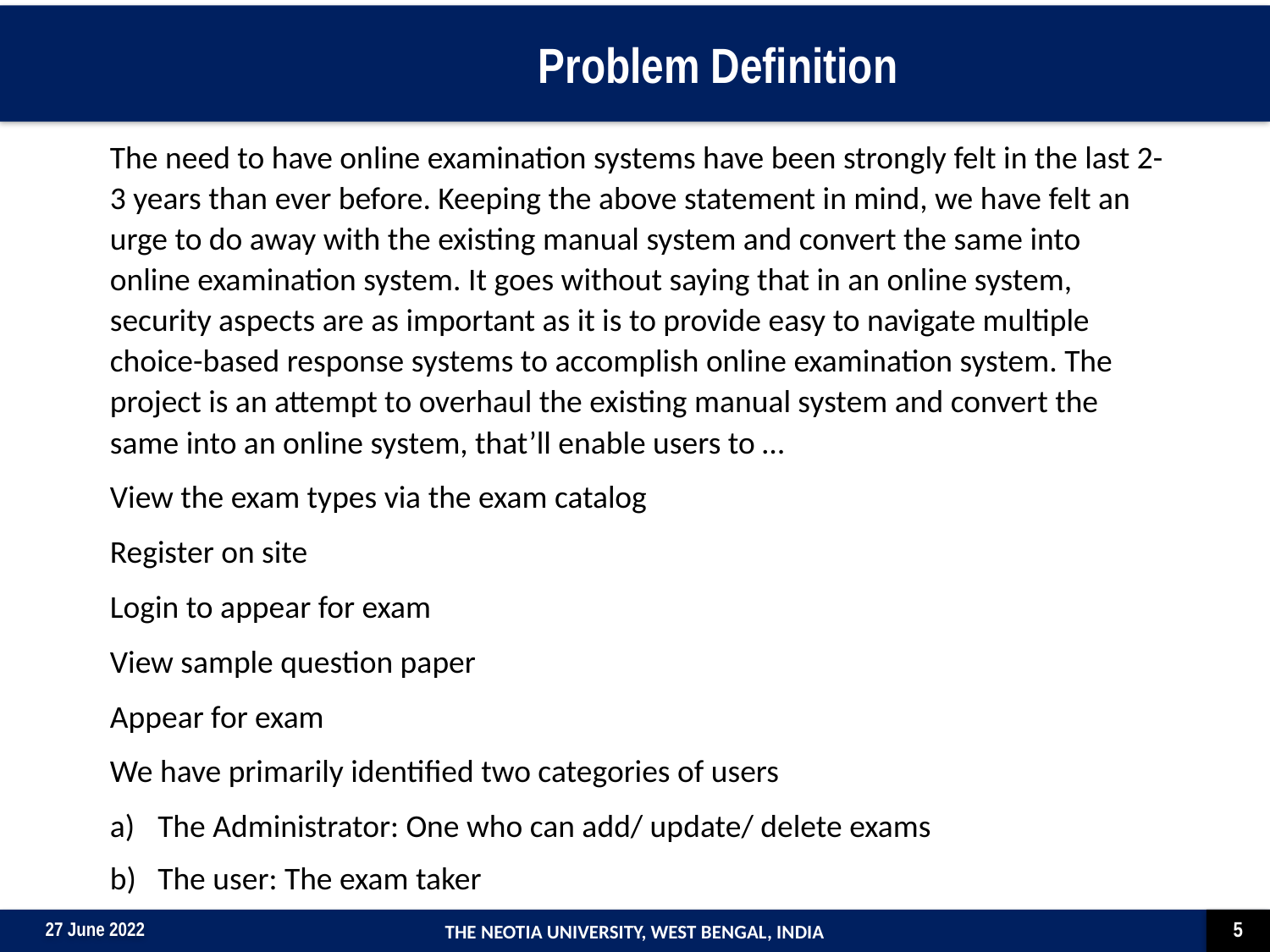

# Problem Definition
The need to have online examination systems have been strongly felt in the last 2-3 years than ever before. Keeping the above statement in mind, we have felt an urge to do away with the existing manual system and convert the same into online examination system. It goes without saying that in an online system, security aspects are as important as it is to provide easy to navigate multiple choice-based response systems to accomplish online examination system. The project is an attempt to overhaul the existing manual system and convert the same into an online system, that’ll enable users to …
View the exam types via the exam catalog
Register on site
Login to appear for exam
View sample question paper
Appear for exam
We have primarily identified two categories of users
The Administrator: One who can add/ update/ delete exams
b)   The user: The exam taker
THE NEOTIA UNIVERSITY, WEST BENGAL, INDIA
27 June 2022
5